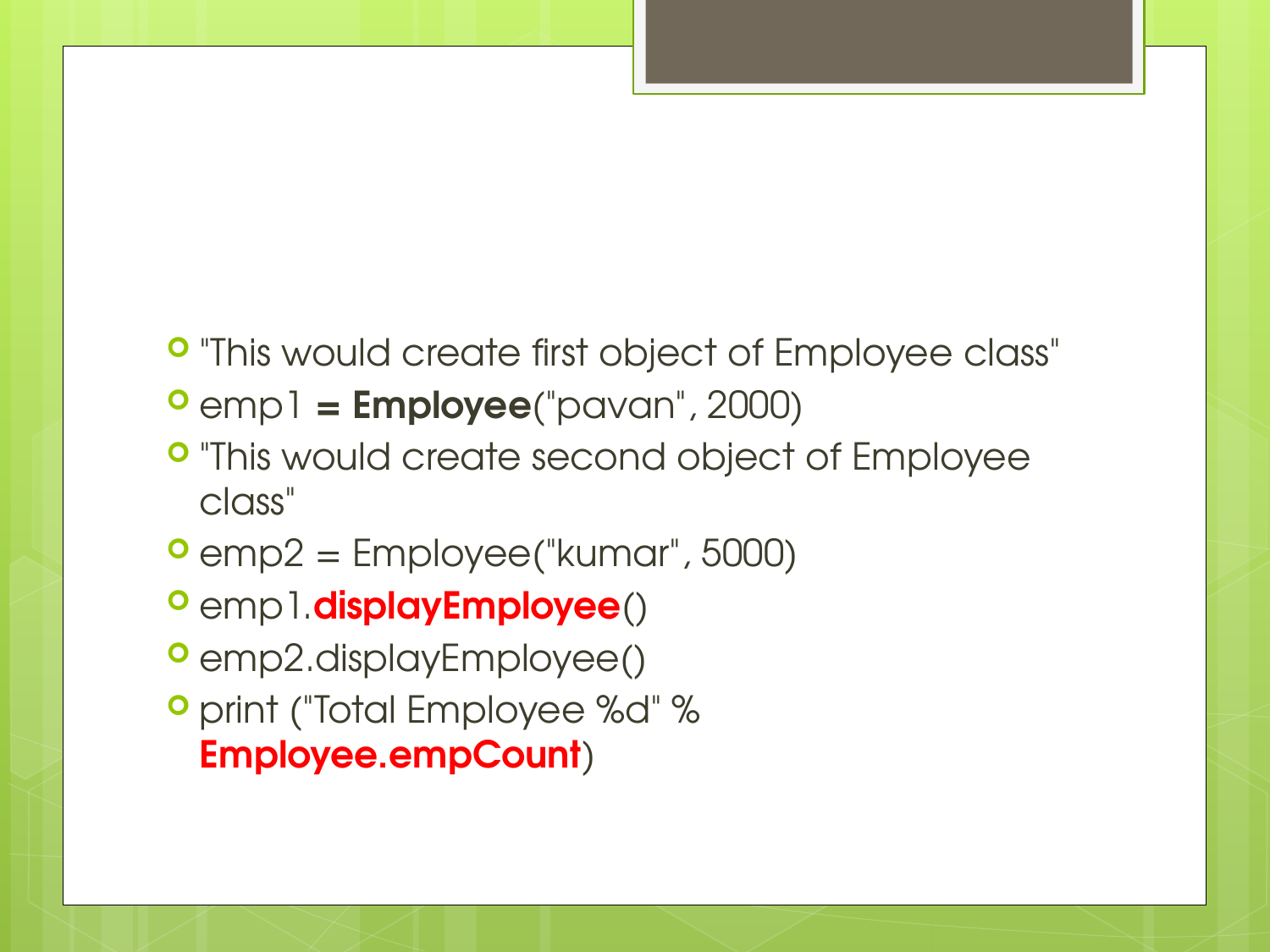

#
"This would create first object of Employee class"
emp1 = Employee("pavan", 2000)
"This would create second object of Employee class"
emp2 = Employee("kumar", 5000)
emp1.displayEmployee()
emp2.displayEmployee()
print ("Total Employee %d" % Employee.empCount)